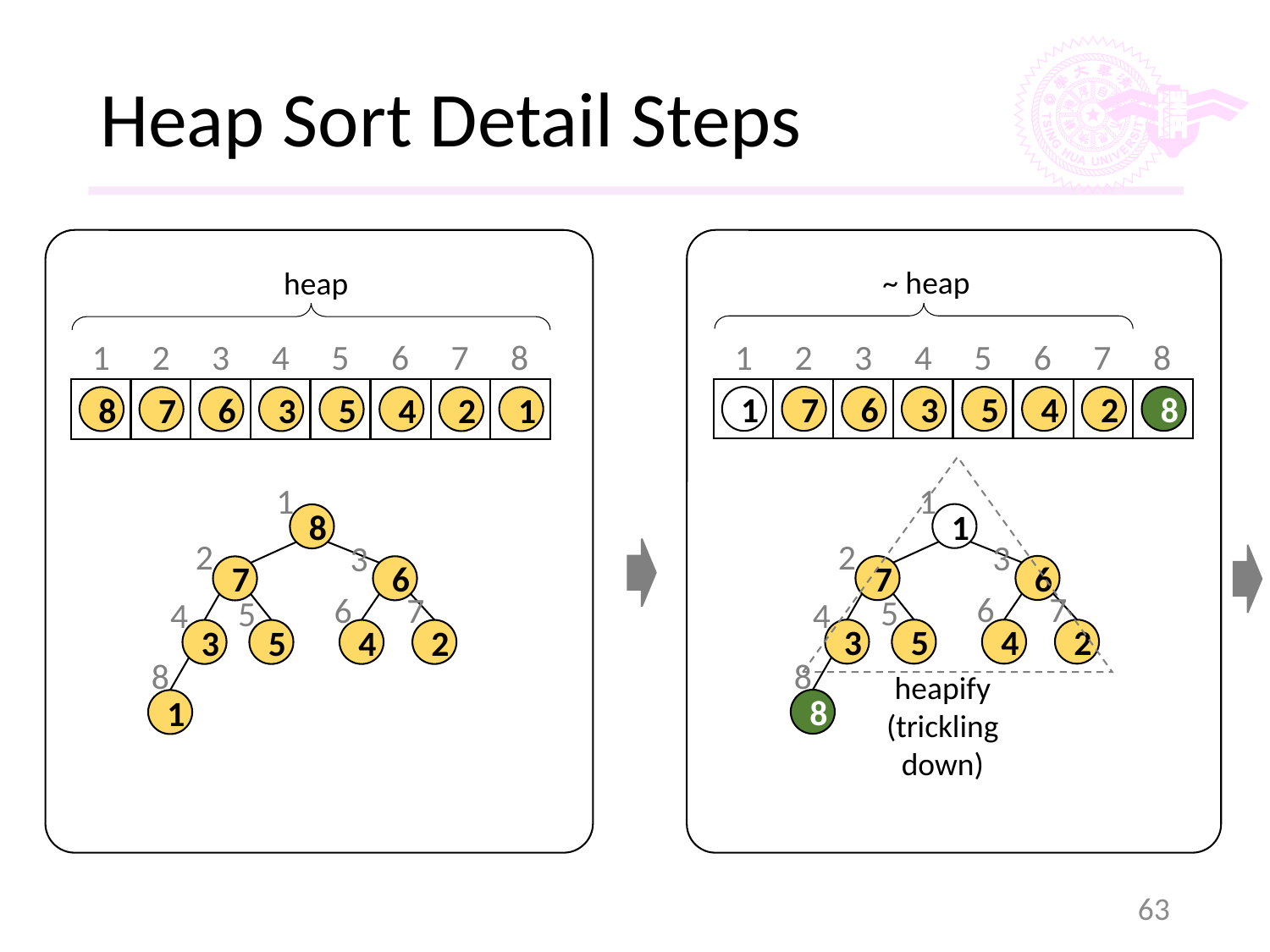

# Heap Sort Detail Steps

~ heap
heap
1
2
3
4
5
6
7
8
1
2
3
4
5
6
7
8

1
7
6
3
5
4
2
8
8
7
6
3
5
4
2
1

1
1
2
3
6
7
6
7
5
4
2
4
3
5
8
8
1
8
2
3
6
7
6
7
5
4
2
4
3
5
8
1

heapify
(trickling down)
63